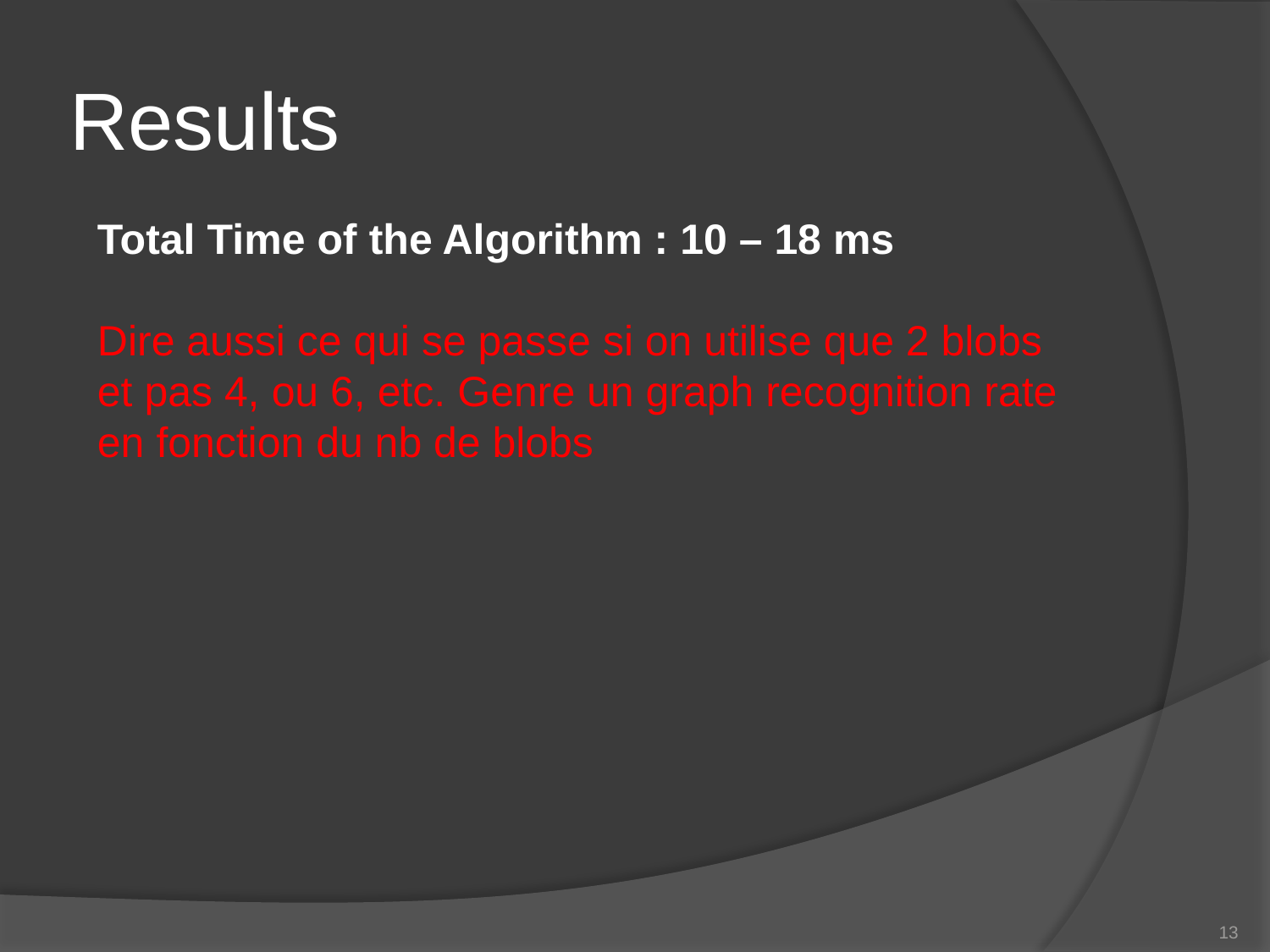

# Results
Total Time of the Algorithm : 10 – 18 ms

Dire aussi ce qui se passe si on utilise que 2 blobs et pas 4, ou 6, etc. Genre un graph recognition rate en fonction du nb de blobs
13